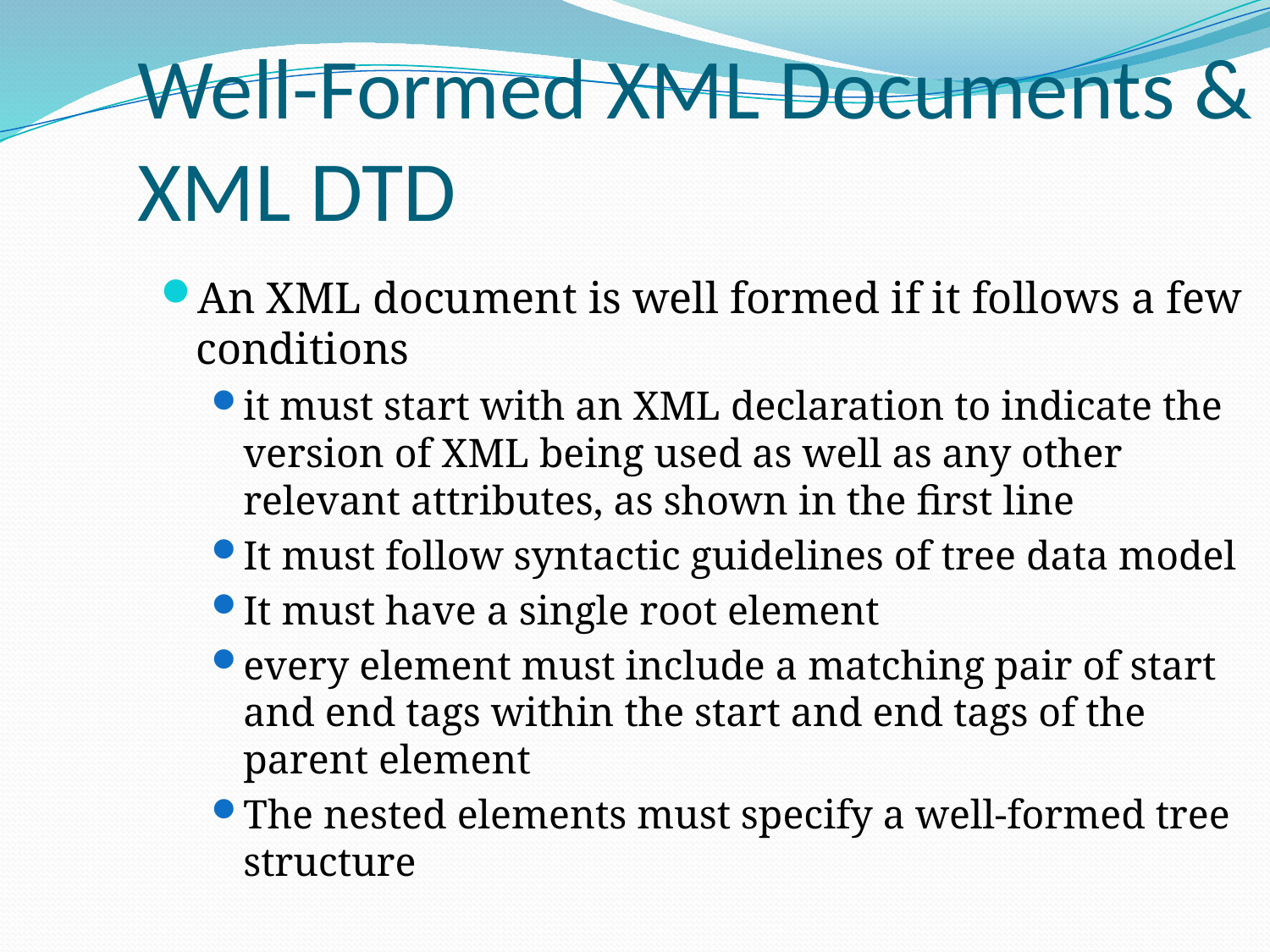

Well-Formed XML Documents & XML DTD
An XML document is well formed if it follows a few conditions
it must start with an XML declaration to indicate the version of XML being used as well as any other relevant attributes, as shown in the first line
It must follow syntactic guidelines of tree data model
It must have a single root element
every element must include a matching pair of start and end tags within the start and end tags of the parent element
The nested elements must specify a well-formed tree structure